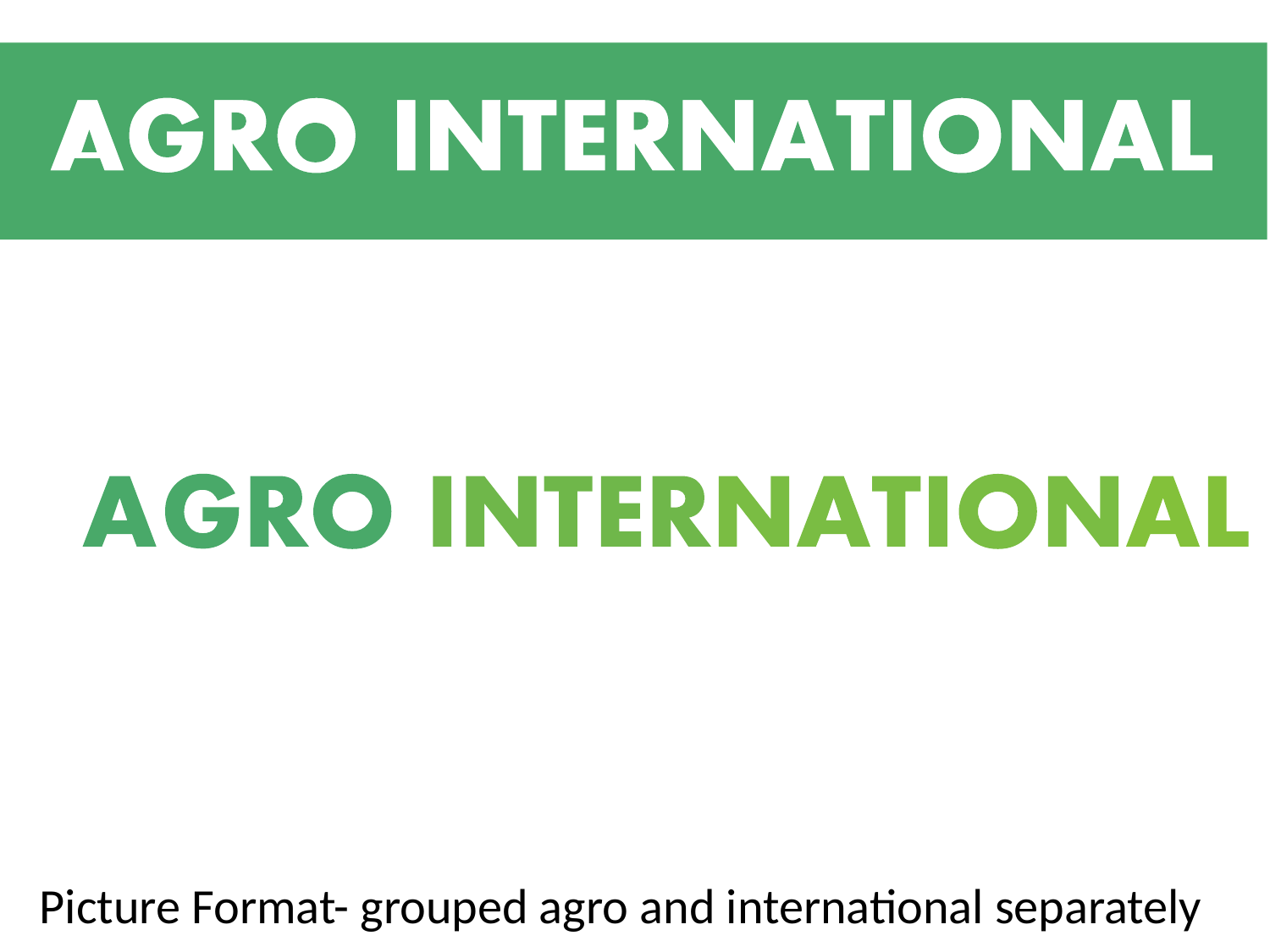

Picture Format- grouped agro and international separately